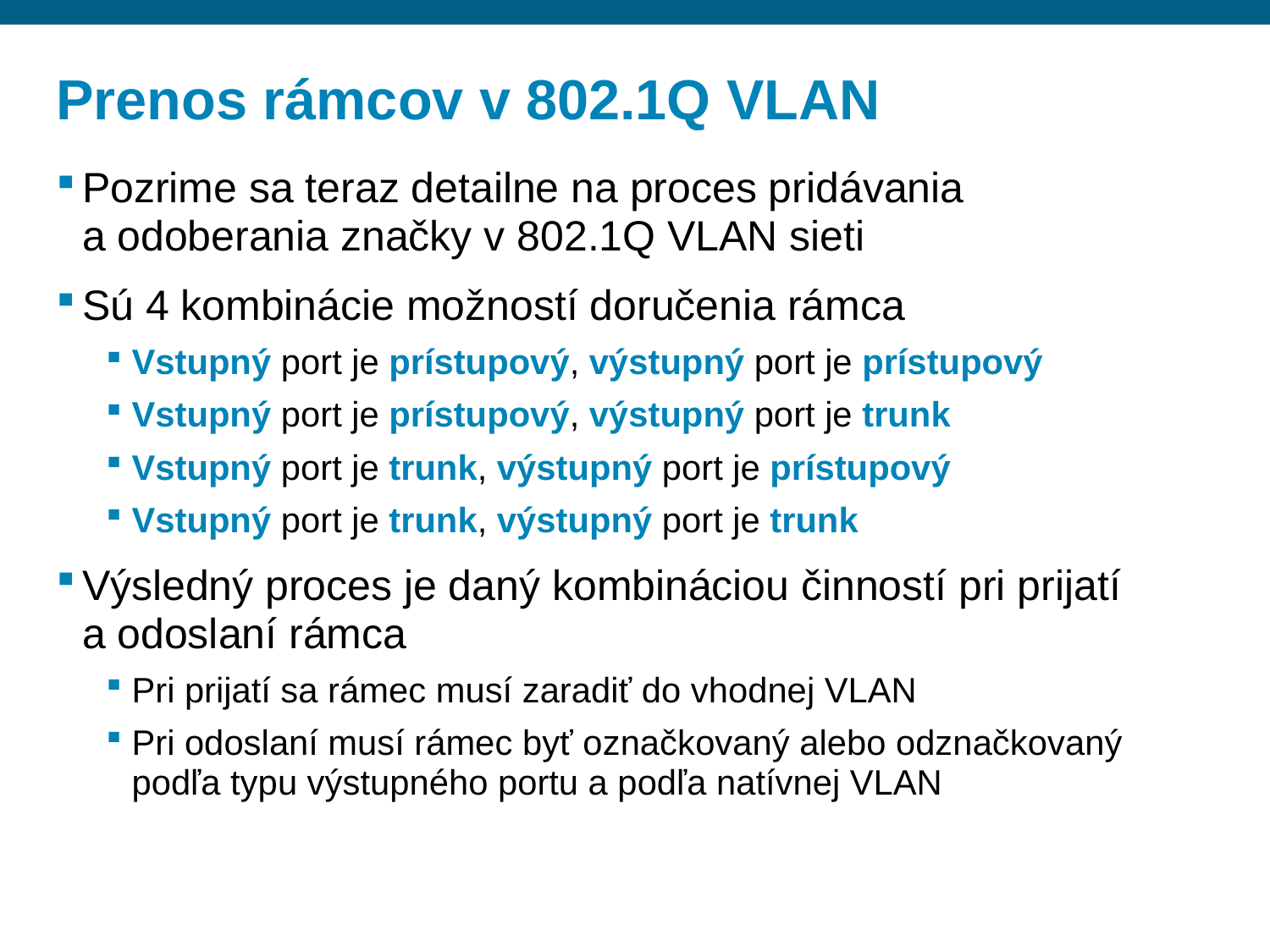

# Prenos rámcov v 802.1Q VLAN
Pozrime sa teraz detailne na proces pridávania a odoberania značky v 802.1Q VLAN sieti
Sú 4 kombinácie možností doručenia rámca
Vstupný port je prístupový, výstupný port je prístupový
Vstupný port je prístupový, výstupný port je trunk
Vstupný port je trunk, výstupný port je prístupový
Vstupný port je trunk, výstupný port je trunk
Výsledný proces je daný kombináciou činností pri prijatí a odoslaní rámca
Pri prijatí sa rámec musí zaradiť do vhodnej VLAN
Pri odoslaní musí rámec byť označkovaný alebo odznačkovaný podľa typu výstupného portu a podľa natívnej VLAN